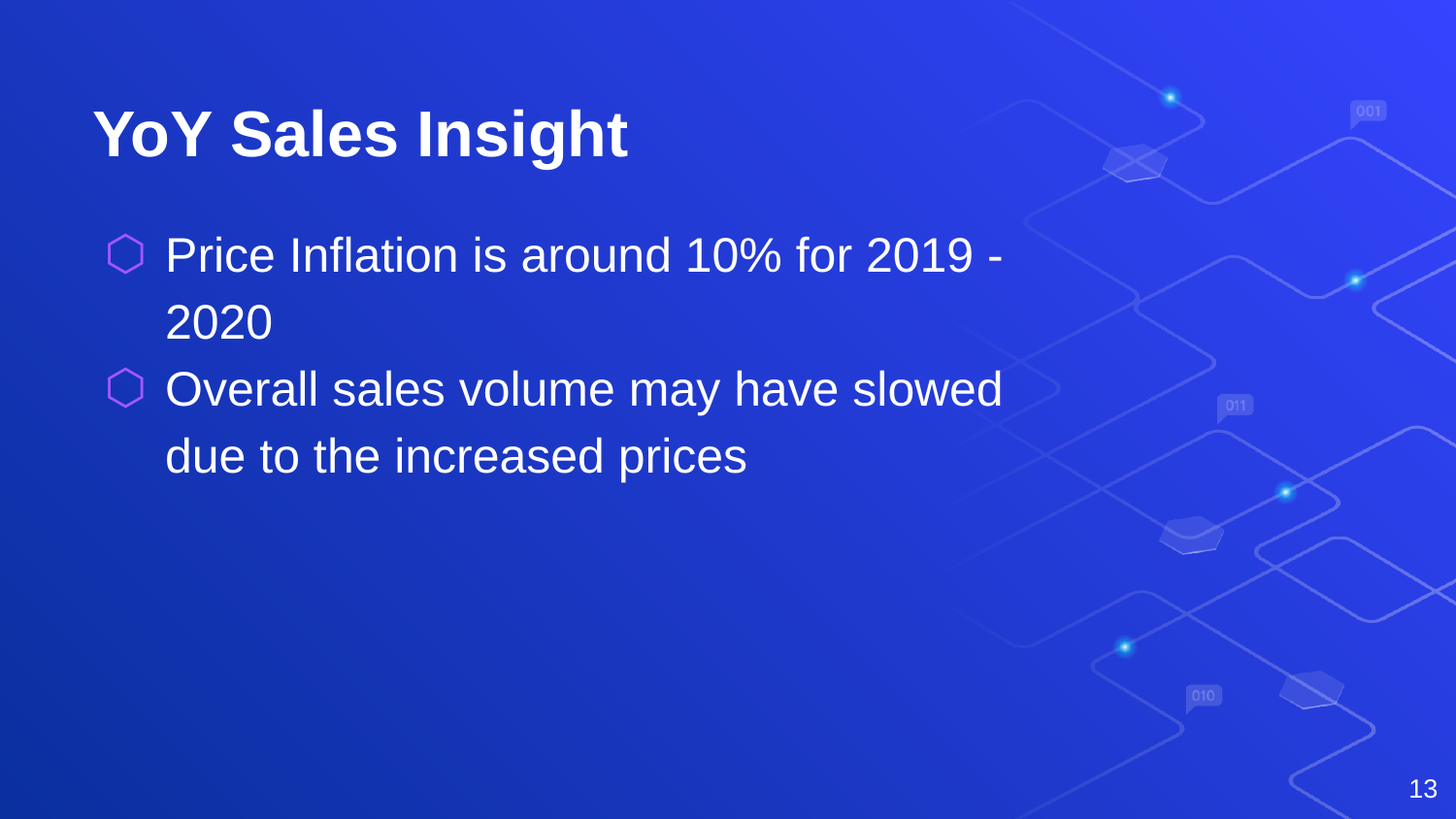

# YoY Sales Insight
Price Inflation is around 10% for 2019 - 2020
Overall sales volume may have slowed due to the increased prices
13